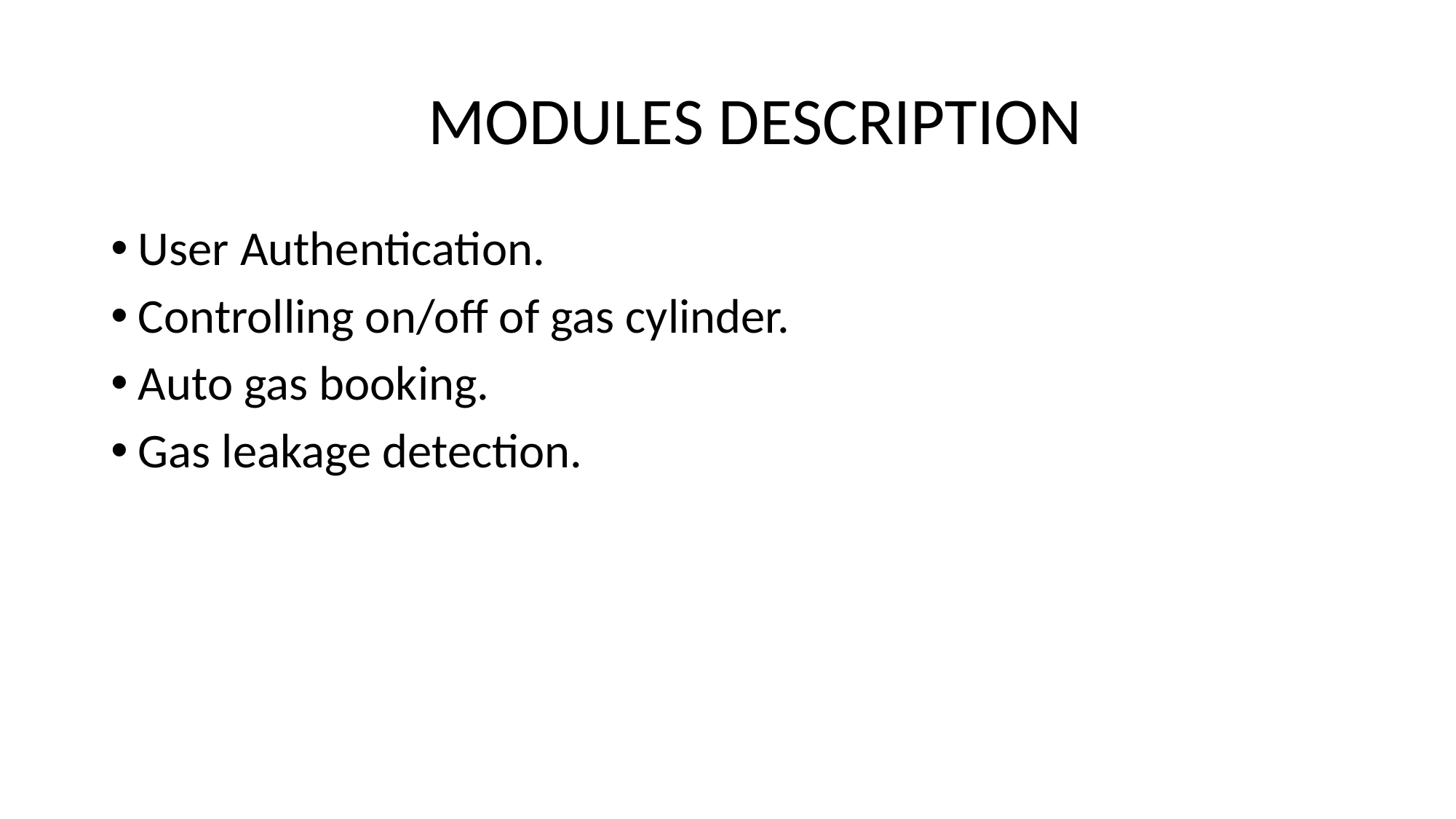

# MODULES DESCRIPTION
User Authentication.
Controlling on/off of gas cylinder.
Auto gas booking.
Gas leakage detection.